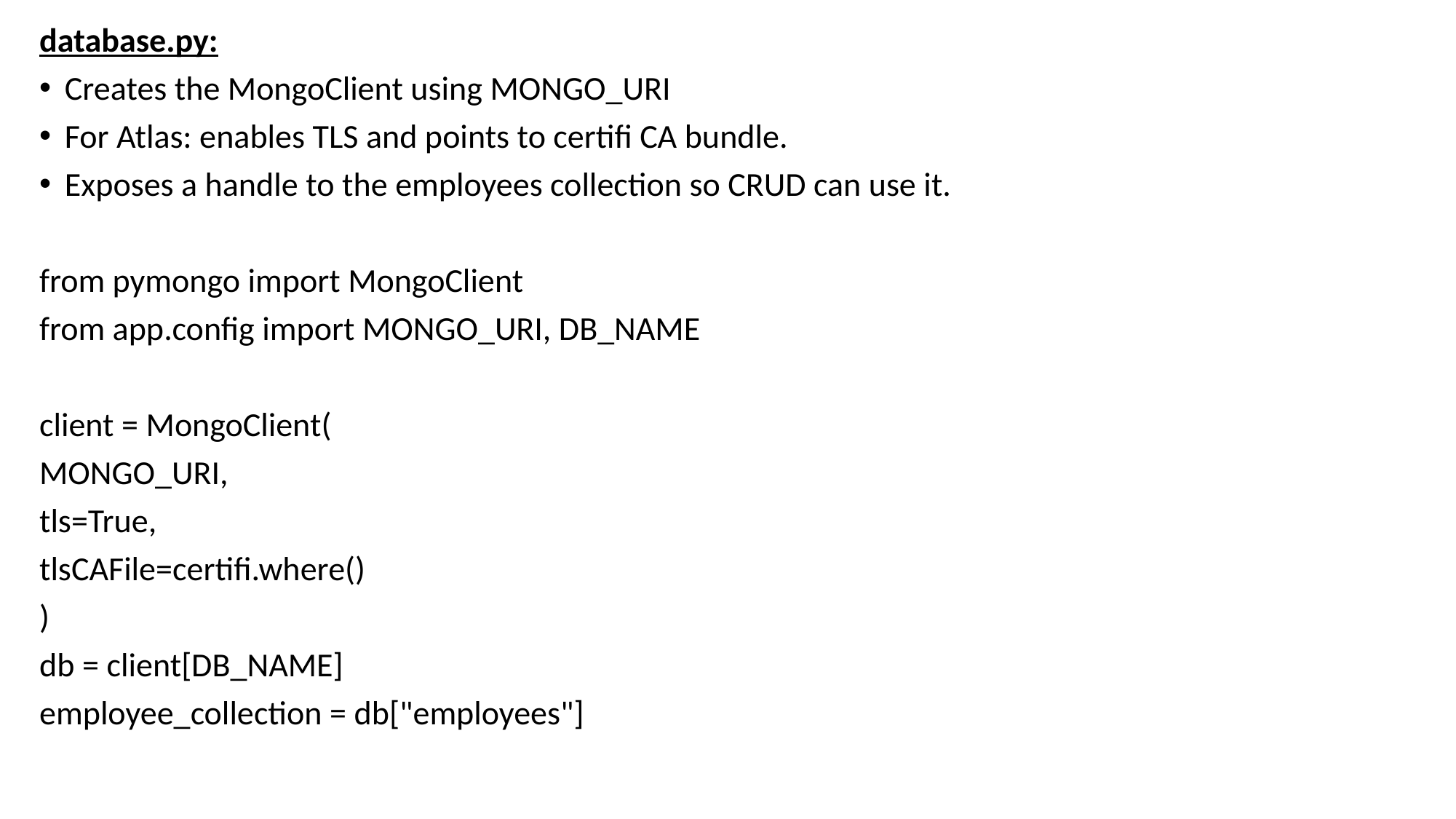

database.py:
Creates the MongoClient using MONGO_URI
For Atlas: enables TLS and points to certifi CA bundle.
Exposes a handle to the employees collection so CRUD can use it.

from pymongo import MongoClient
from app.config import MONGO_URI, DB_NAME

client = MongoClient(
MONGO_URI,
tls=True,
tlsCAFile=certifi.where()
)
db = client[DB_NAME]
employee_collection = db["employees"]

#